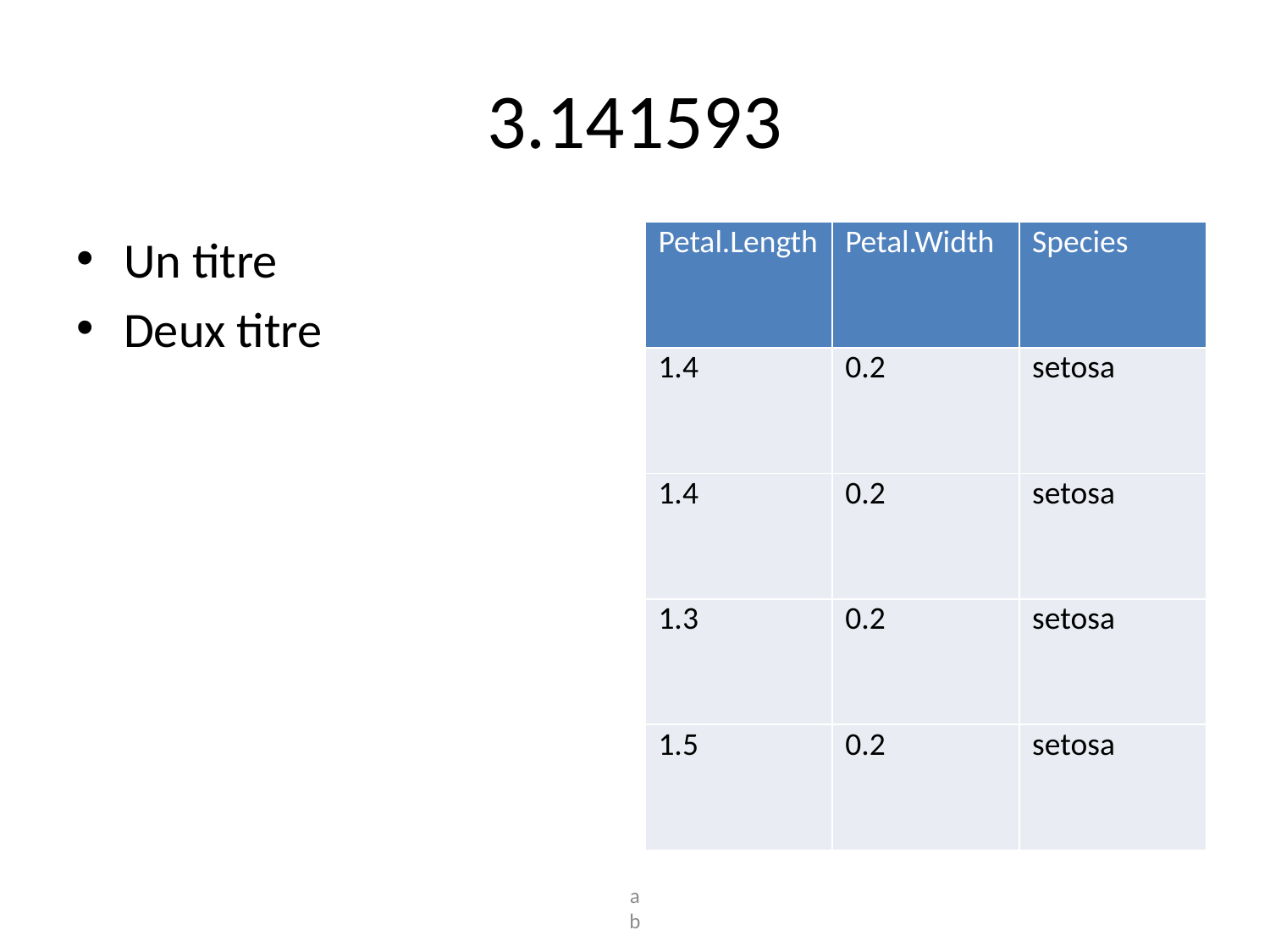

# 3.141593
Un titre
Deux titre
| Petal.Length | Petal.Width | Species |
| --- | --- | --- |
| 1.4 | 0.2 | setosa |
| 1.4 | 0.2 | setosa |
| 1.3 | 0.2 | setosa |
| 1.5 | 0.2 | setosa |
a
b